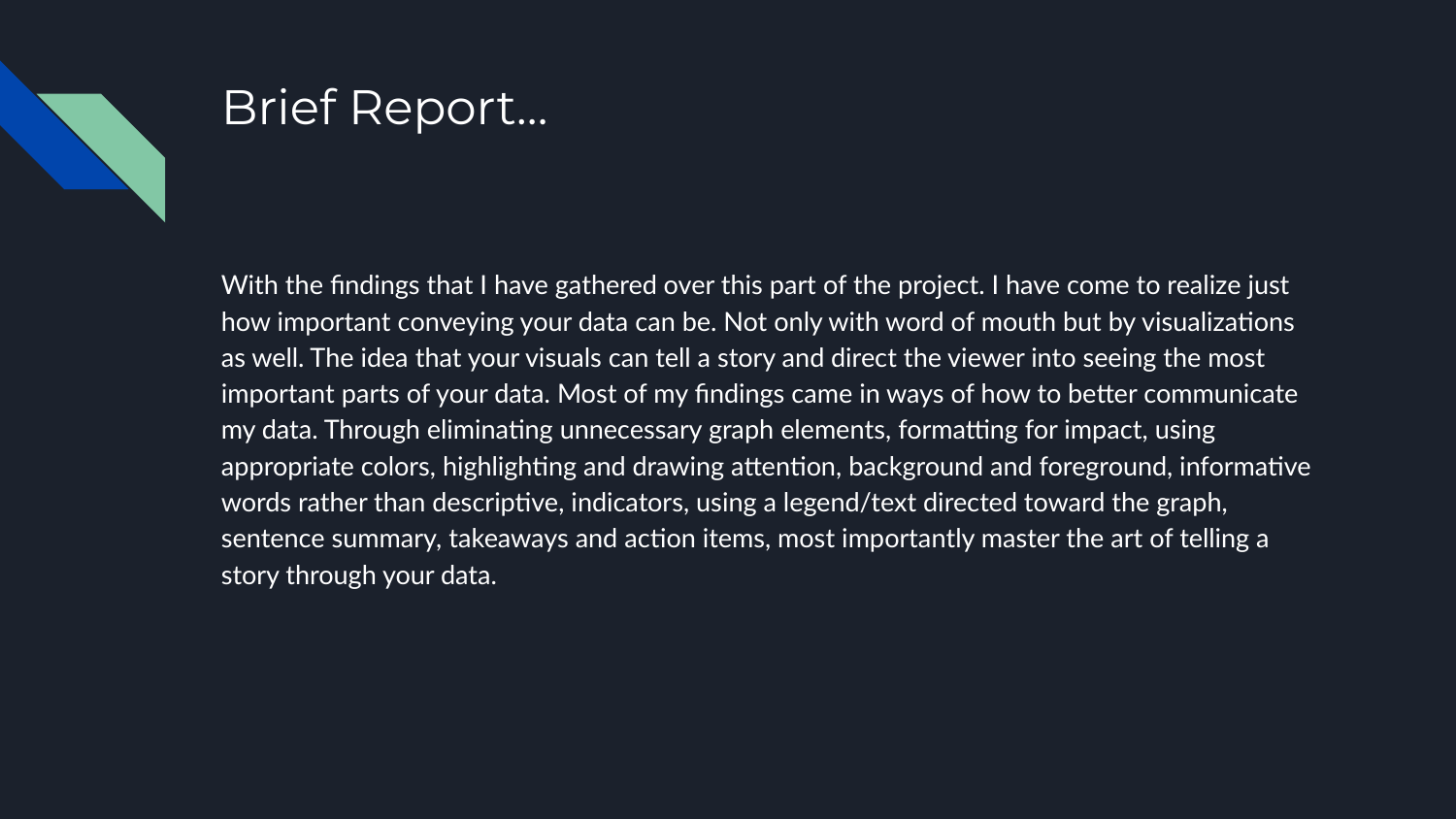

# Brief Report…
With the findings that I have gathered over this part of the project. I have come to realize just how important conveying your data can be. Not only with word of mouth but by visualizations as well. The idea that your visuals can tell a story and direct the viewer into seeing the most important parts of your data. Most of my findings came in ways of how to better communicate my data. Through eliminating unnecessary graph elements, formatting for impact, using appropriate colors, highlighting and drawing attention, background and foreground, informative words rather than descriptive, indicators, using a legend/text directed toward the graph, sentence summary, takeaways and action items, most importantly master the art of telling a story through your data.